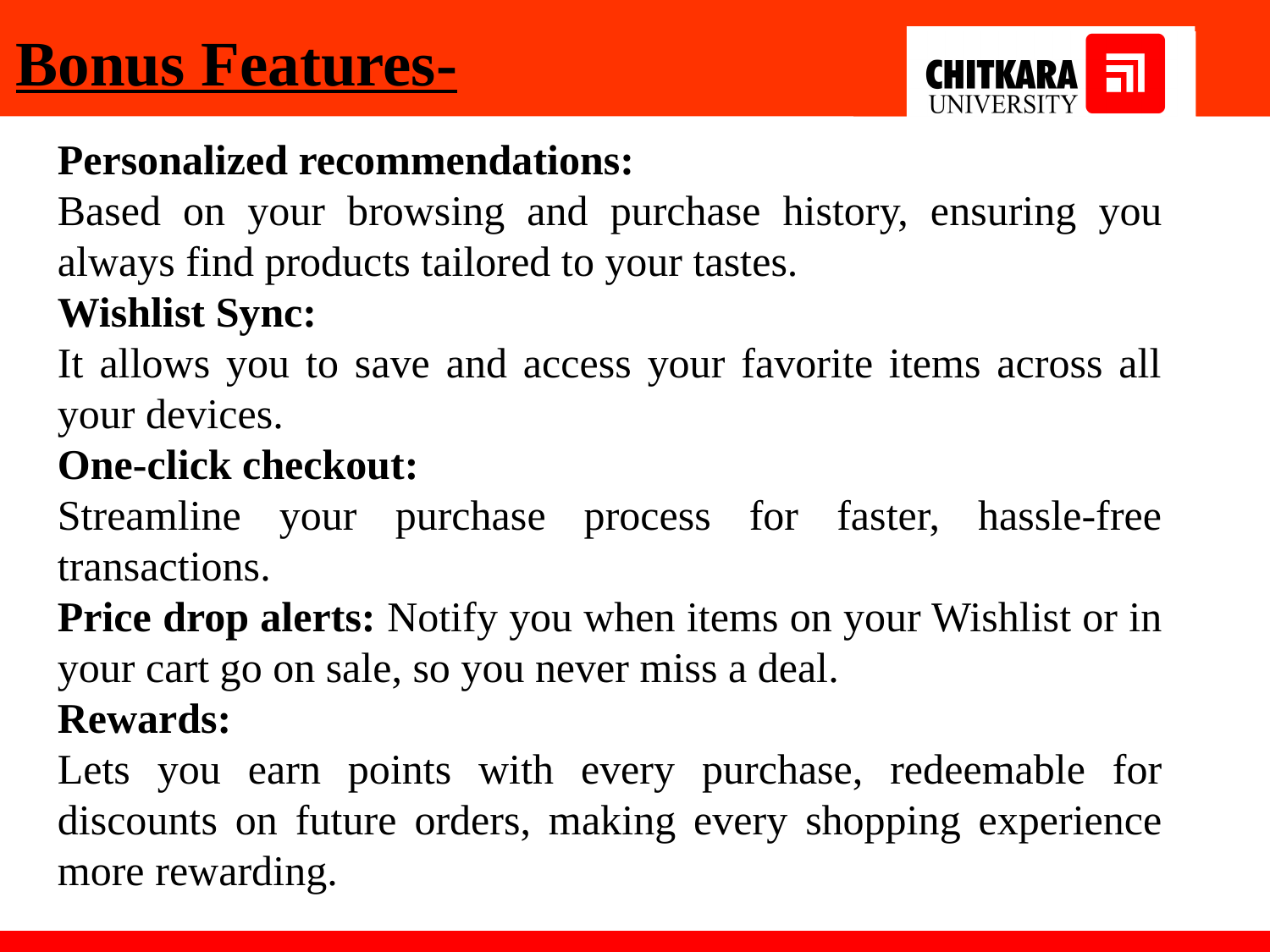

Bonus Features-
Personalized recommendations:
Based on your browsing and purchase history, ensuring you always find products tailored to your tastes.
Wishlist Sync:
It allows you to save and access your favorite items across all your devices.
One-click checkout:
Streamline your purchase process for faster, hassle-free transactions.
Price drop alerts: Notify you when items on your Wishlist or in your cart go on sale, so you never miss a deal.
Rewards:
Lets you earn points with every purchase, redeemable for discounts on future orders, making every shopping experience more rewarding.